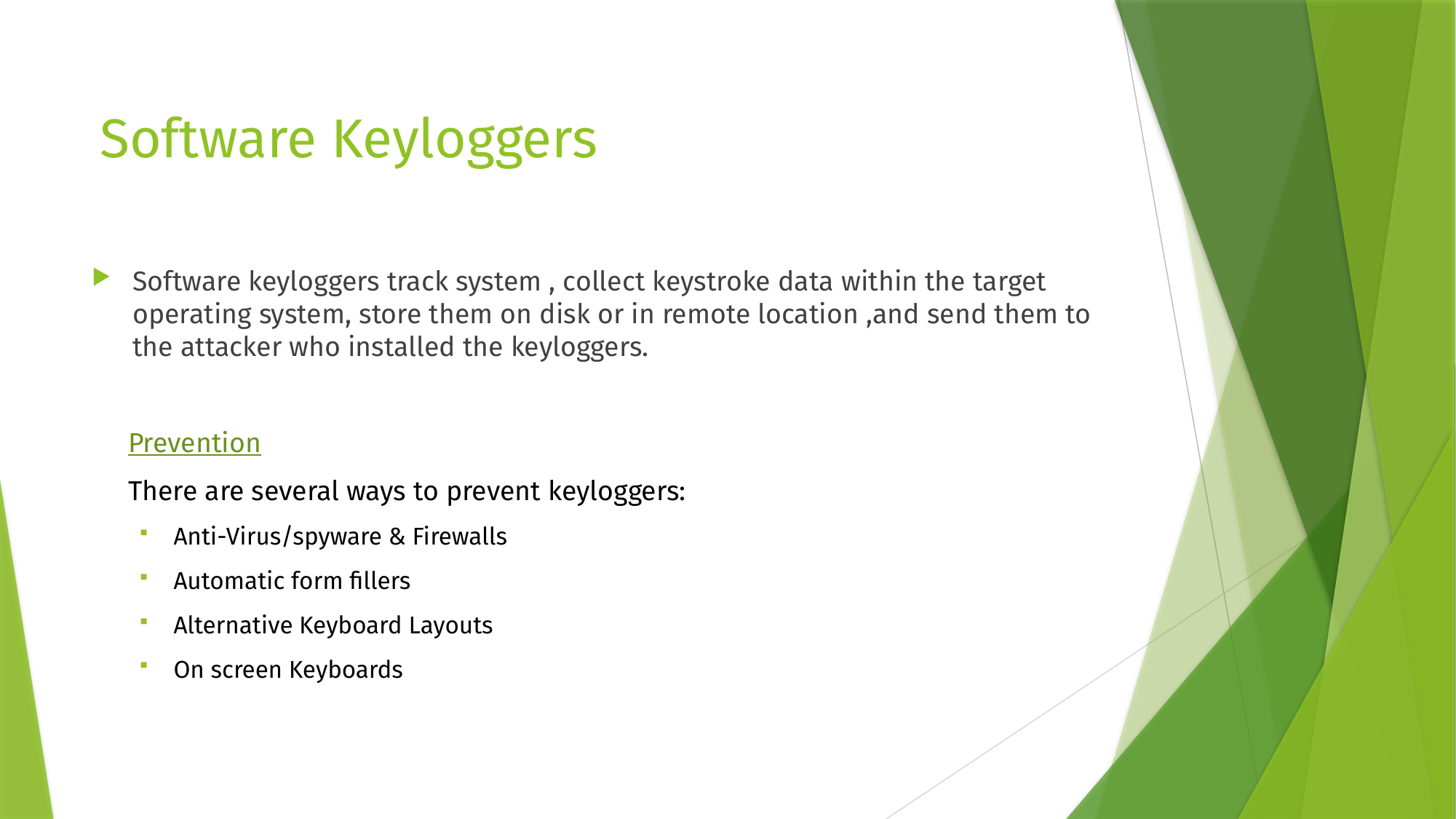

# Software Keyloggers
Software keyloggers track system , collect keystroke data within the target operating system, store them on disk or in remote location ,and send them to the attacker who installed the keyloggers.

     Prevention
     There are several ways to prevent keyloggers:
Anti-Virus/spyware & Firewalls
Automatic form fillers
Alternative Keyboard Layouts
On screen Keyboards